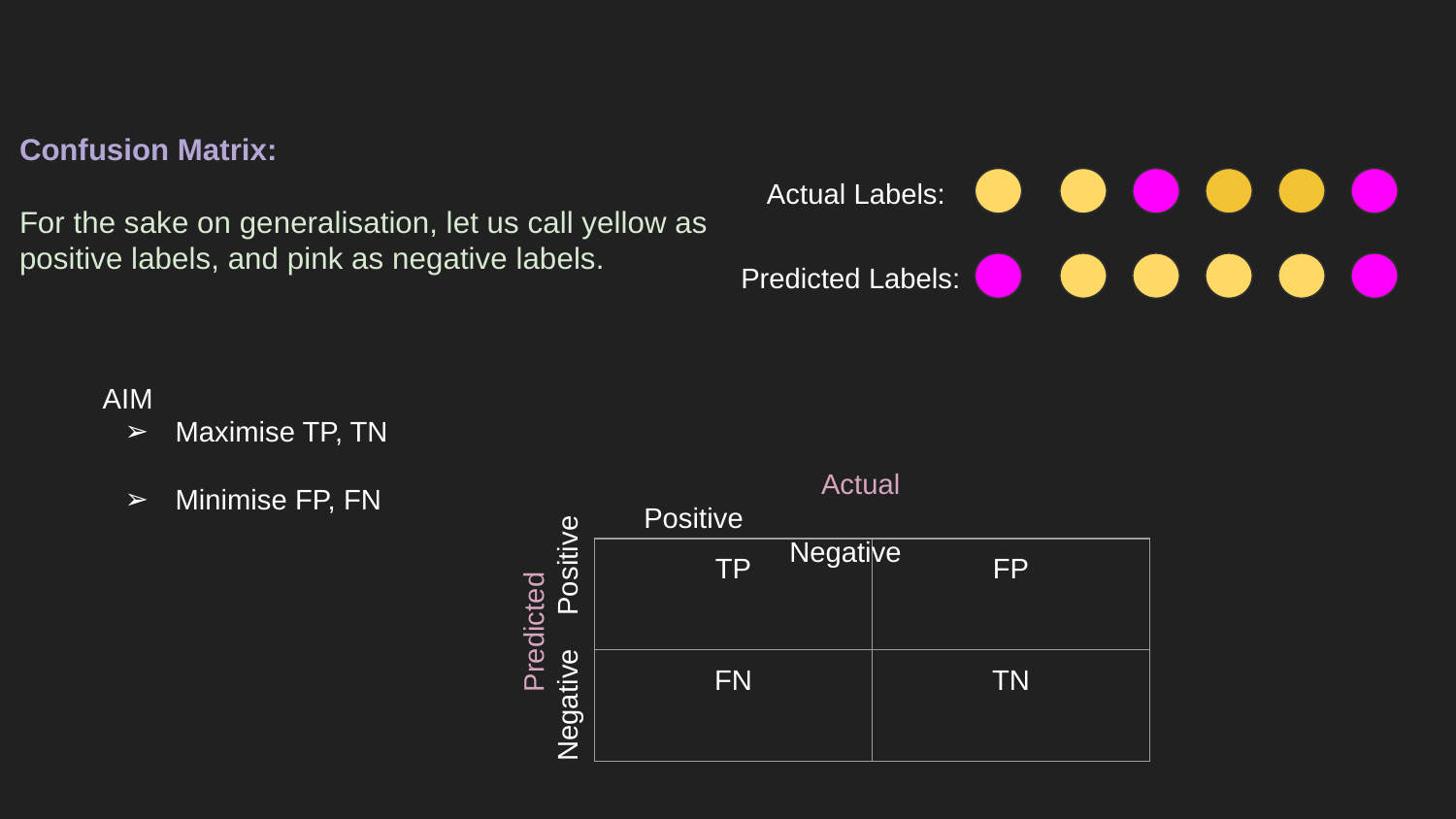

Confusion Matrix:

For the sake on generalisation, let us call yellow as positive labels, and pink as negative labels.

Actual Labels:

Predicted Labels:

AIM
Maximise TP, TN

Minimise FP, FN
Actual
Positive			Negative
| TP | FP |
| --- | --- |
| FN | TN |
Predicted
Negative	Positive